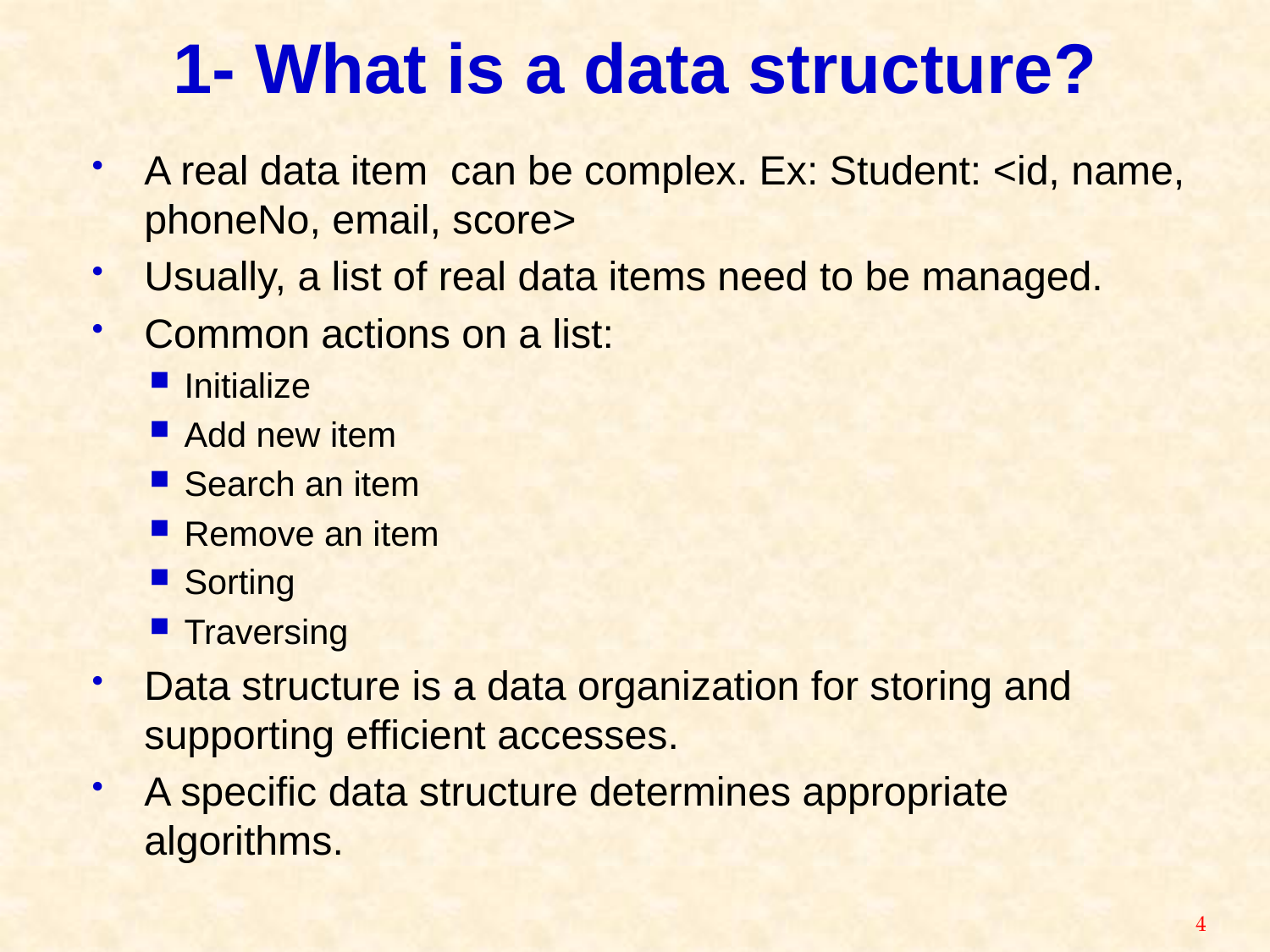

# 1- What is a data structure?
A real data item  can be complex. Ex: Student: <id, name, phoneNo, email, score>
Usually, a list of real data items need to be managed.
Common actions on a list:
Initialize
Add new item
Search an item
Remove an item
Sorting
Traversing
Data structure is a data organization for storing and supporting efficient accesses.
A specific data structure determines appropriate algorithms.
4